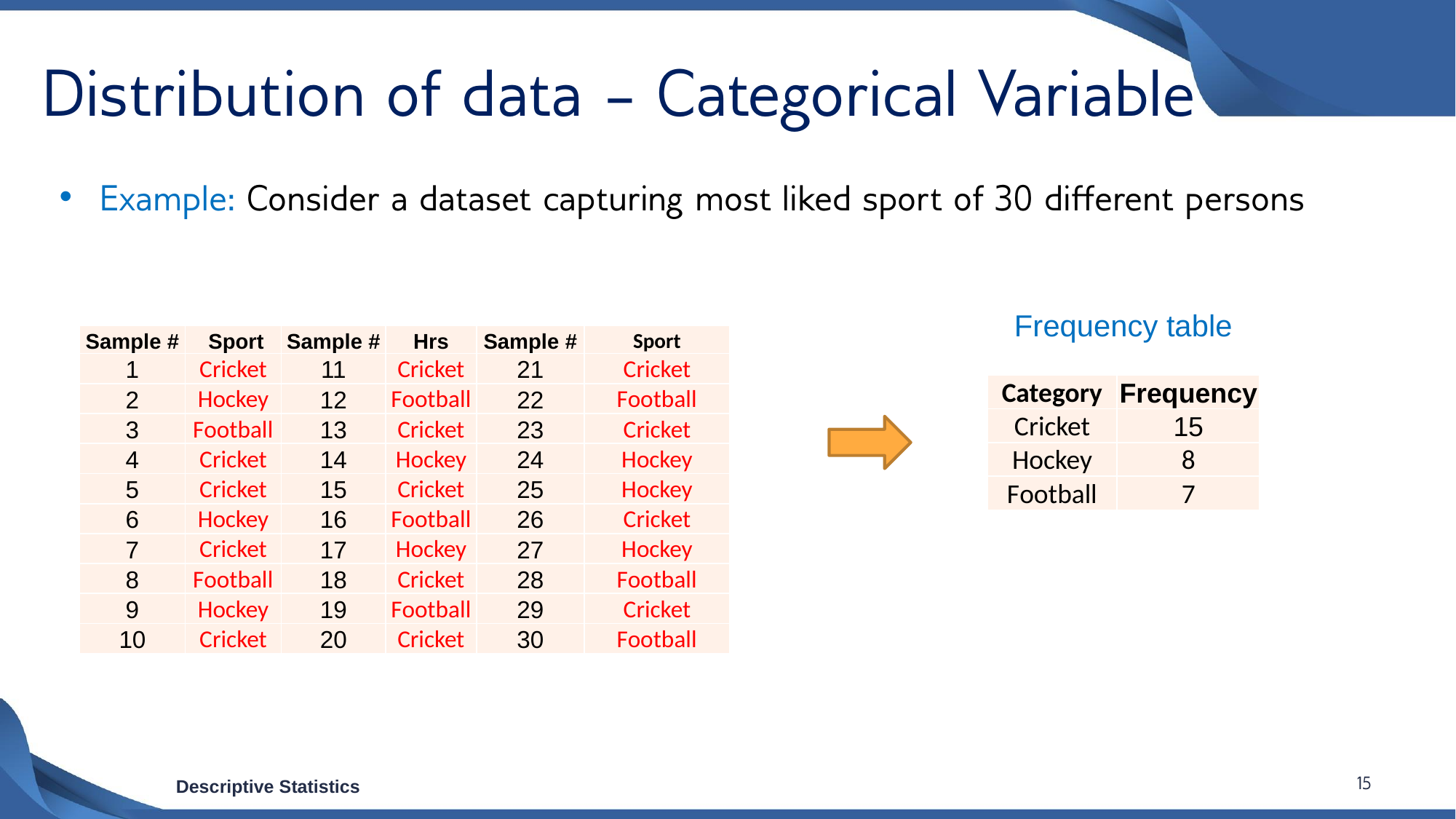

# Distribution of data – Categorical Variable
Example: Consider a dataset capturing most liked sport of 30 different persons
Frequency table
| Sample # | Sport | Sample # | Hrs | Sample # | Sport |
| --- | --- | --- | --- | --- | --- |
| 1 | Cricket | 11 | Cricket | 21 | Cricket |
| 2 | Hockey | 12 | Football | 22 | Football |
| 3 | Football | 13 | Cricket | 23 | Cricket |
| 4 | Cricket | 14 | Hockey | 24 | Hockey |
| 5 | Cricket | 15 | Cricket | 25 | Hockey |
| 6 | Hockey | 16 | Football | 26 | Cricket |
| 7 | Cricket | 17 | Hockey | 27 | Hockey |
| 8 | Football | 18 | Cricket | 28 | Football |
| 9 | Hockey | 19 | Football | 29 | Cricket |
| 10 | Cricket | 20 | Cricket | 30 | Football |
| Category | Frequency |
| --- | --- |
| Cricket | 15 |
| Hockey | 8 |
| Football | 7 |